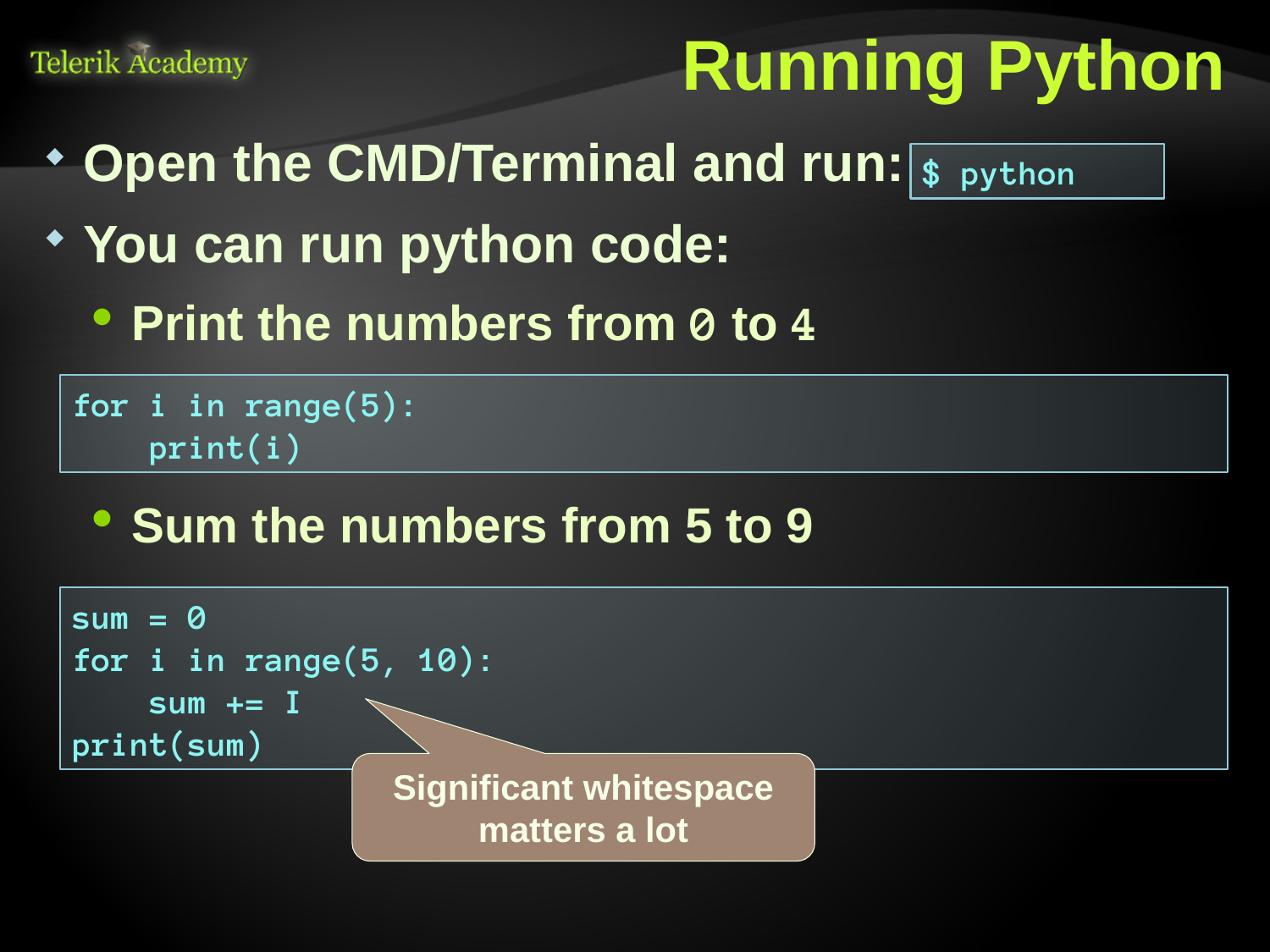

# Running Python
Open the CMD/Terminal and run:
You can run python code:
Print the numbers from 0 to 4
$ python
for i in range(5):
    print(i)
Sum the numbers from 5 to 9
sum = 0
for i in range(5, 10):
    sum += I
print(sum)
Significant whitespace matters a lot